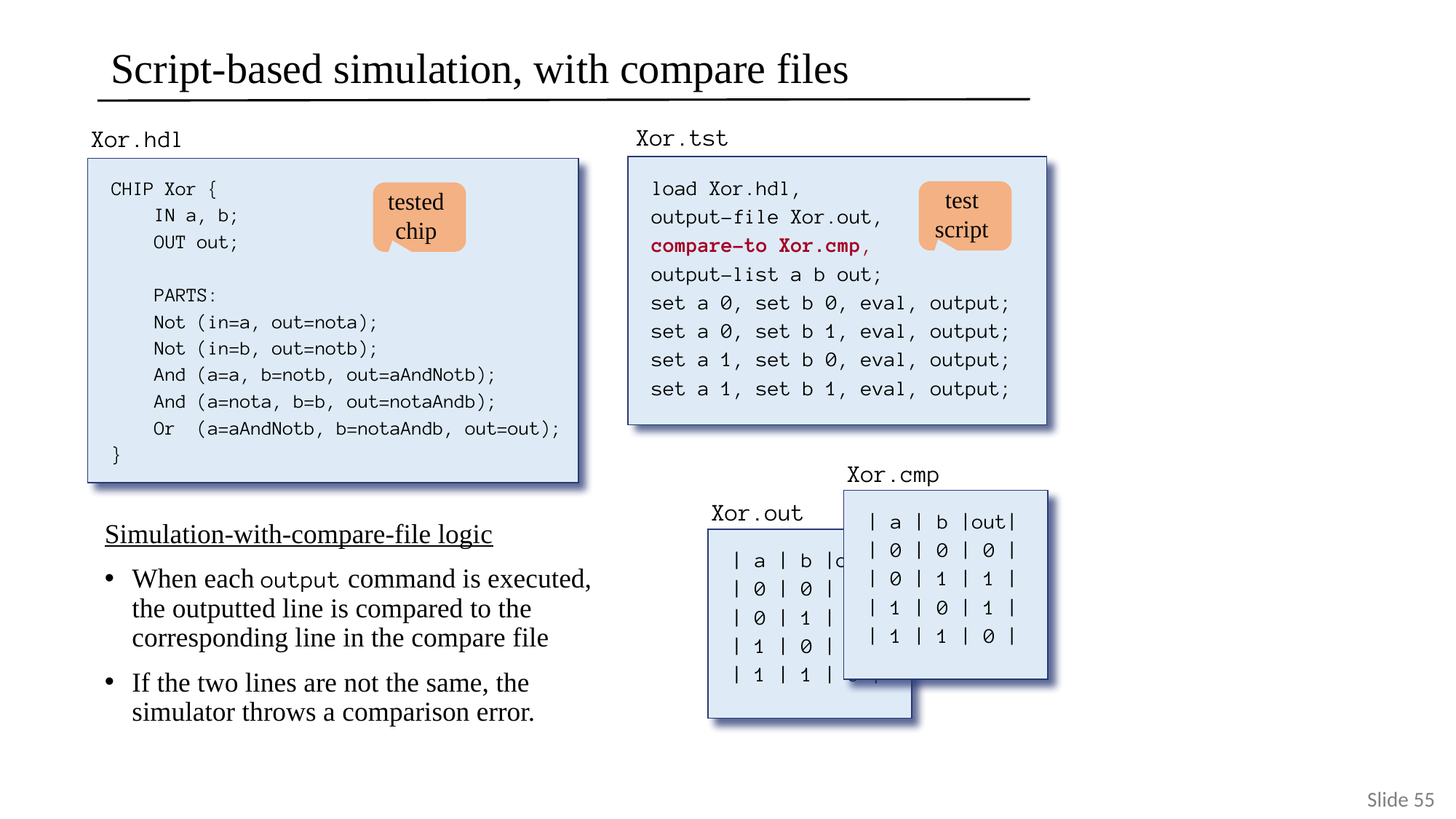

# Script-based simulation, with compare files
Xor.tst
Xor.hdl
load Xor.hdl,
output-file Xor.out,
compare-to Xor.cmp,
output-list a b out;
set a 0, set b 0, eval, output;
set a 0, set b 1, eval, output;
set a 1, set b 0, eval, output;
set a 1, set b 1, eval, output;
CHIP Xor {
    IN a, b;
    OUT out;

    PARTS:
    Not (in=a, out=nota);
    Not (in=b, out=notb);
    And (a=a, b=notb, out=aAndNotb);
    And (a=nota, b=b, out=notaAndb);
    Or  (a=aAndNotb, b=notaAndb, out=out);
}
test script
tested chip
Xor.cmp
| a | b |out|
| 0 | 0 | 0 |
| 0 | 1 | 1 |
| 1 | 0 | 1 |
| 1 | 1 | 0 |
Xor.out
| a | b |out|
| 0 | 0 | 0 |
| 0 | 1 | 1 |
| 1 | 0 | 1 |
| 1 | 1 | 0 |
Simulation-with-compare-file logic
When each output command is executed, the outputted line is compared to the corresponding line in the compare file
If the two lines are not the same, the simulator throws a comparison error.